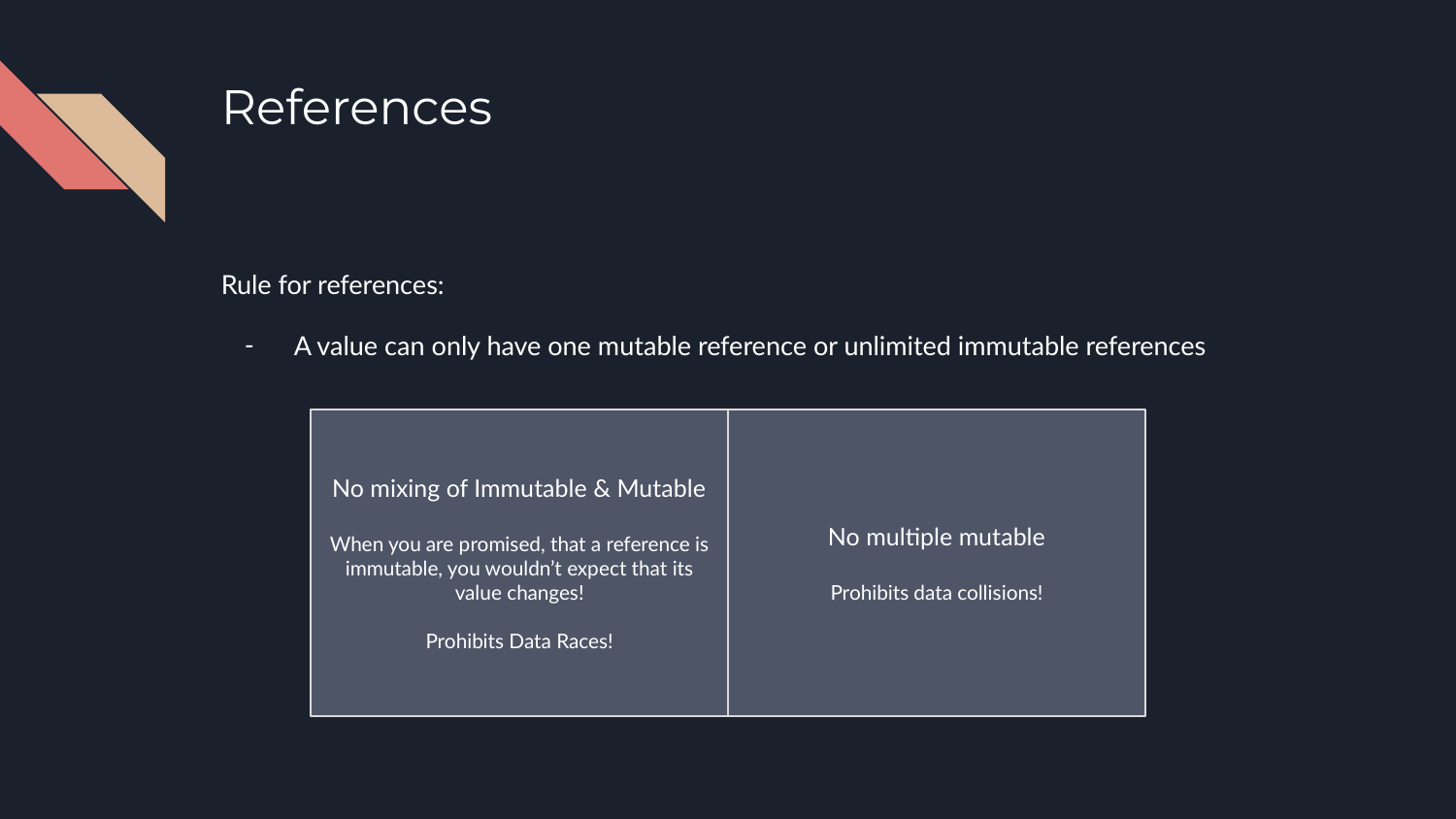

# References
Rule for references:
A value can only have one mutable reference or unlimited immutable references

No mixing of Immutable & Mutable

When you are promised, that a reference is immutable, you wouldn’t expect that its value changes!

Prohibits Data Races!
No multiple mutable

Prohibits data collisions!